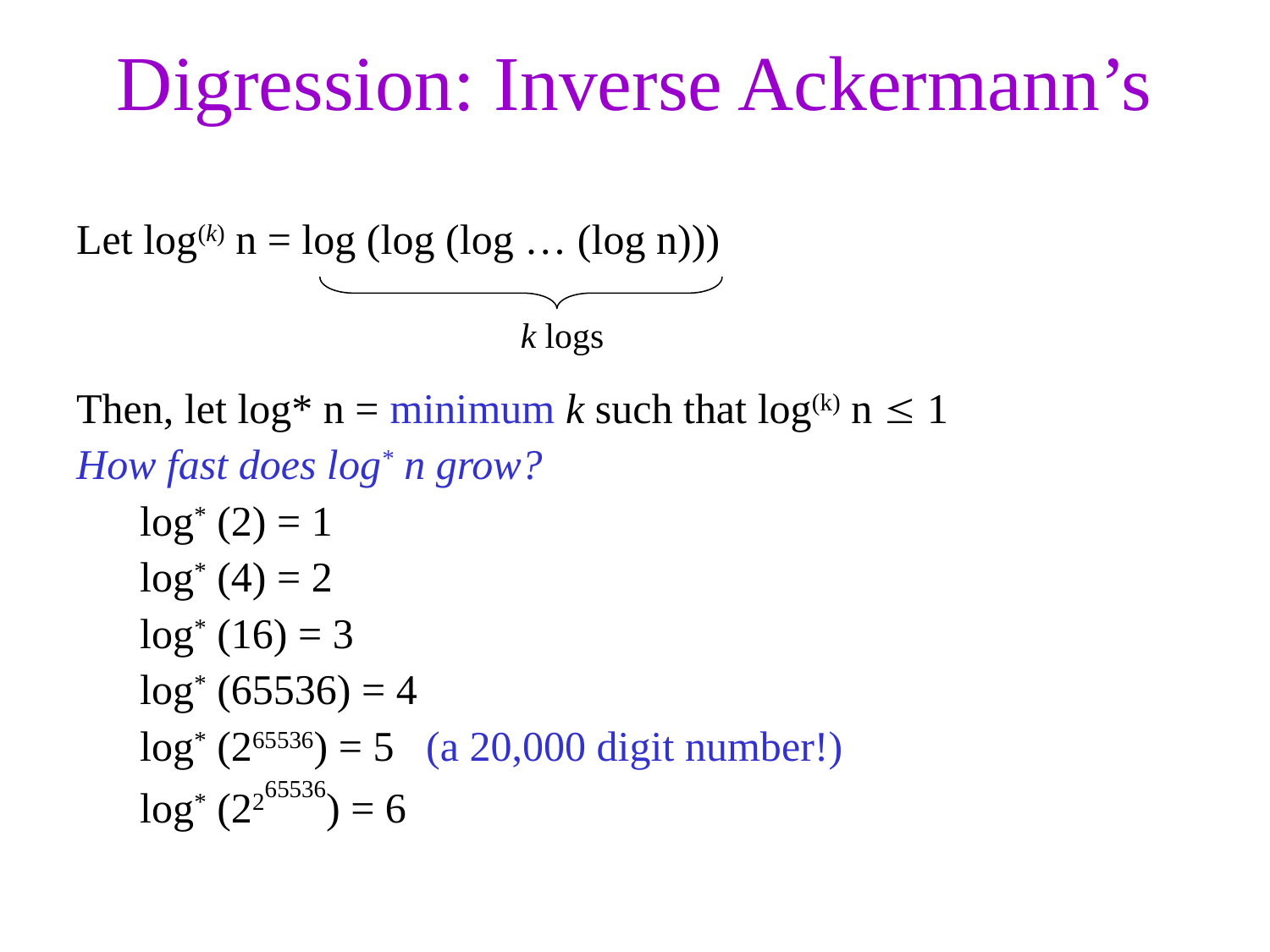

# Digression: Inverse Ackermann’s

Let log(k) n = log (log (log … (log n)))

Then, let log* n = minimum k such that log(k) n ≤ 1
How fast does log* n grow?
log* (2) = 1
log* (4) = 2
log* (16) = 3
log* (65536) = 4
log* (265536) = 5   (a 20,000 digit number!)
log* (2265536) = 6

k logs